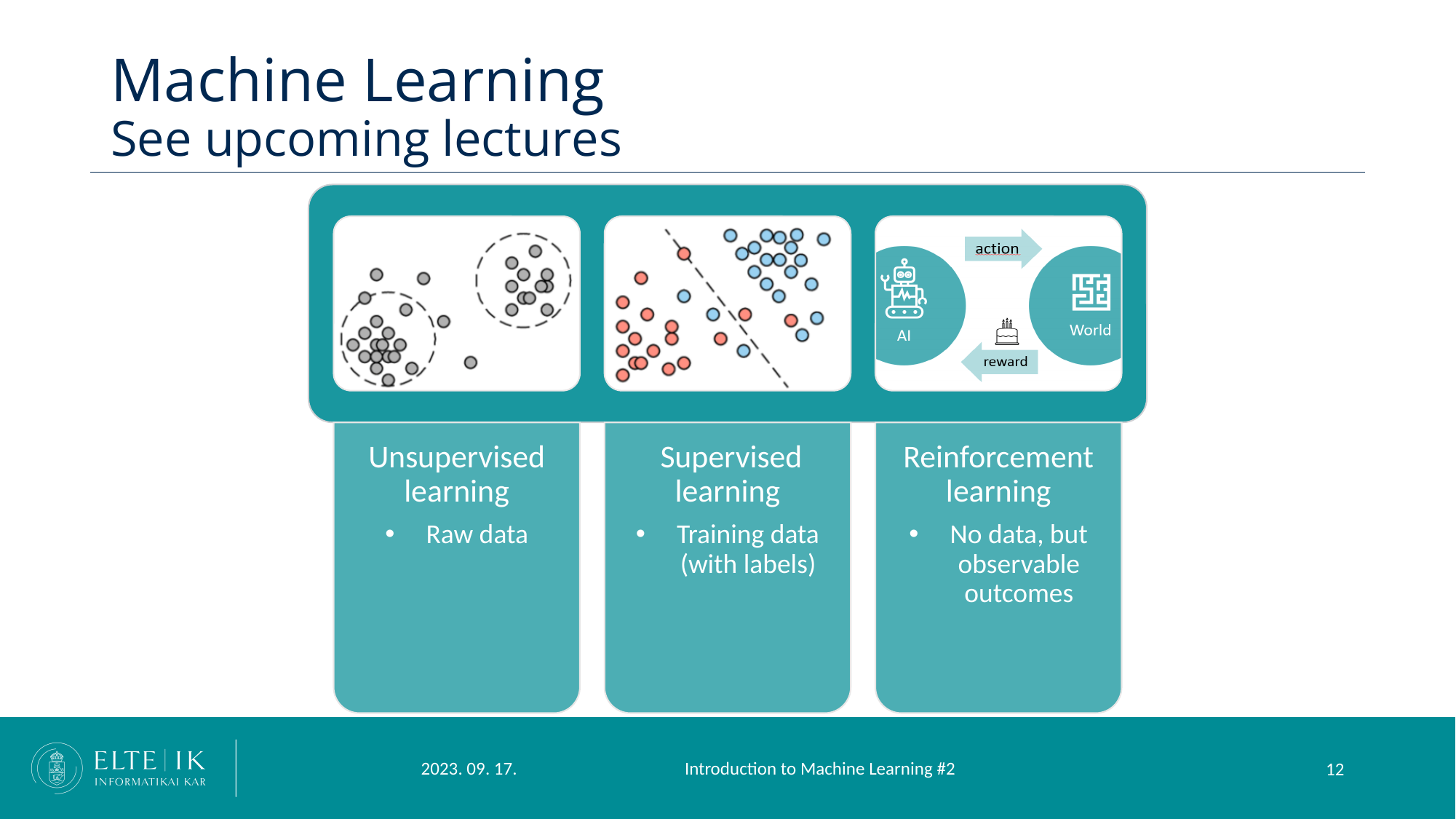

# Machine Learning See upcoming lectures

 Supervised learning
Training data (with labels)
Unsupervised learning
Raw data
Reinforcement learning
No data, but observable outcomes
2023. 09. 17.
Introduction to Machine Learning #2
12